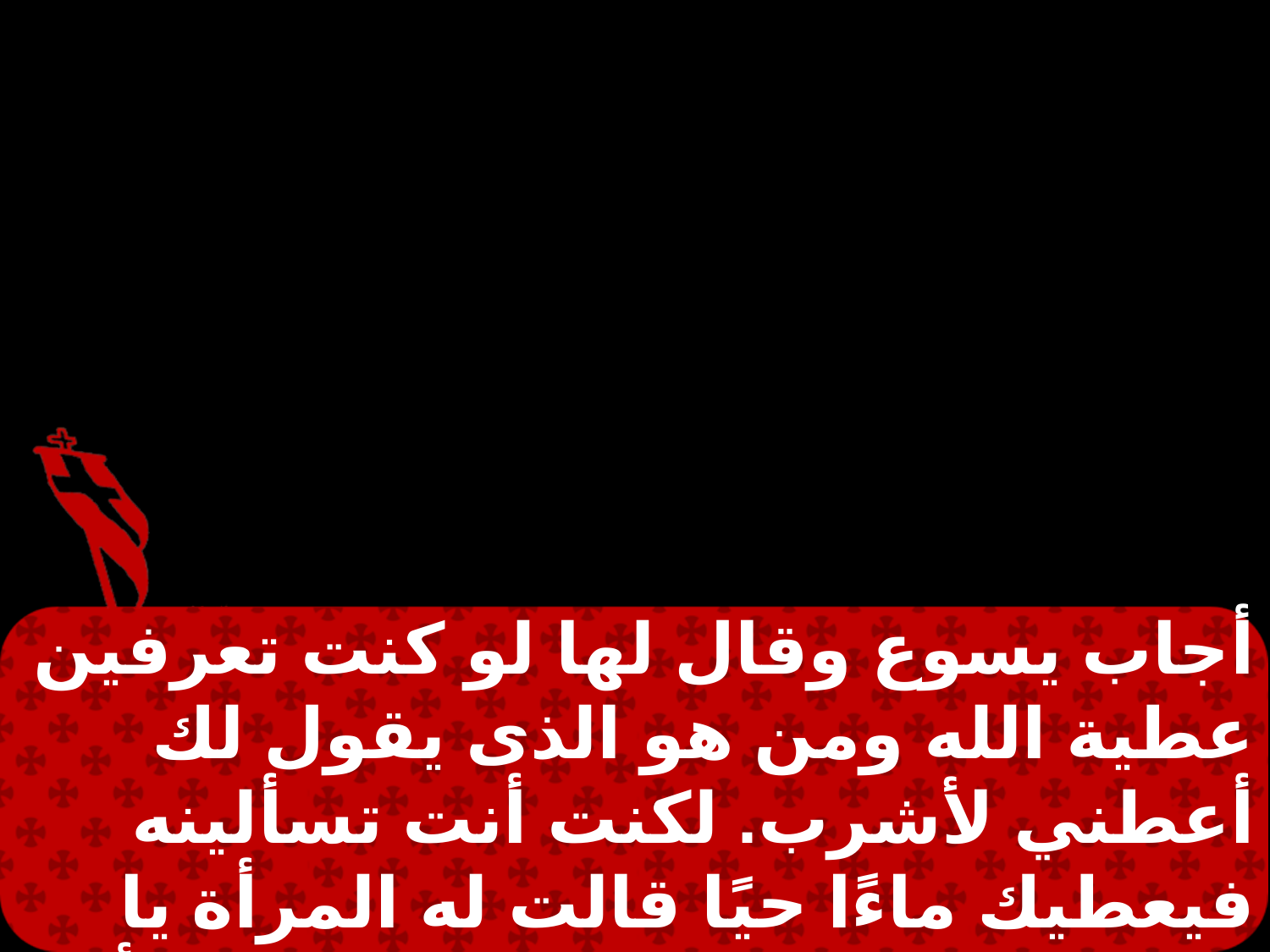

أجاب يسوع وقال لها لو كنت تعرفين عطية الله ومن هو الذى يقول لك أعطني لأشرب. لكنت أنت تسألينه فيعطيك ماءًا حيًا قالت له المرأة يا سيد لا دلو لك والبئر عميقة. فمن أين لك الماء الحي.